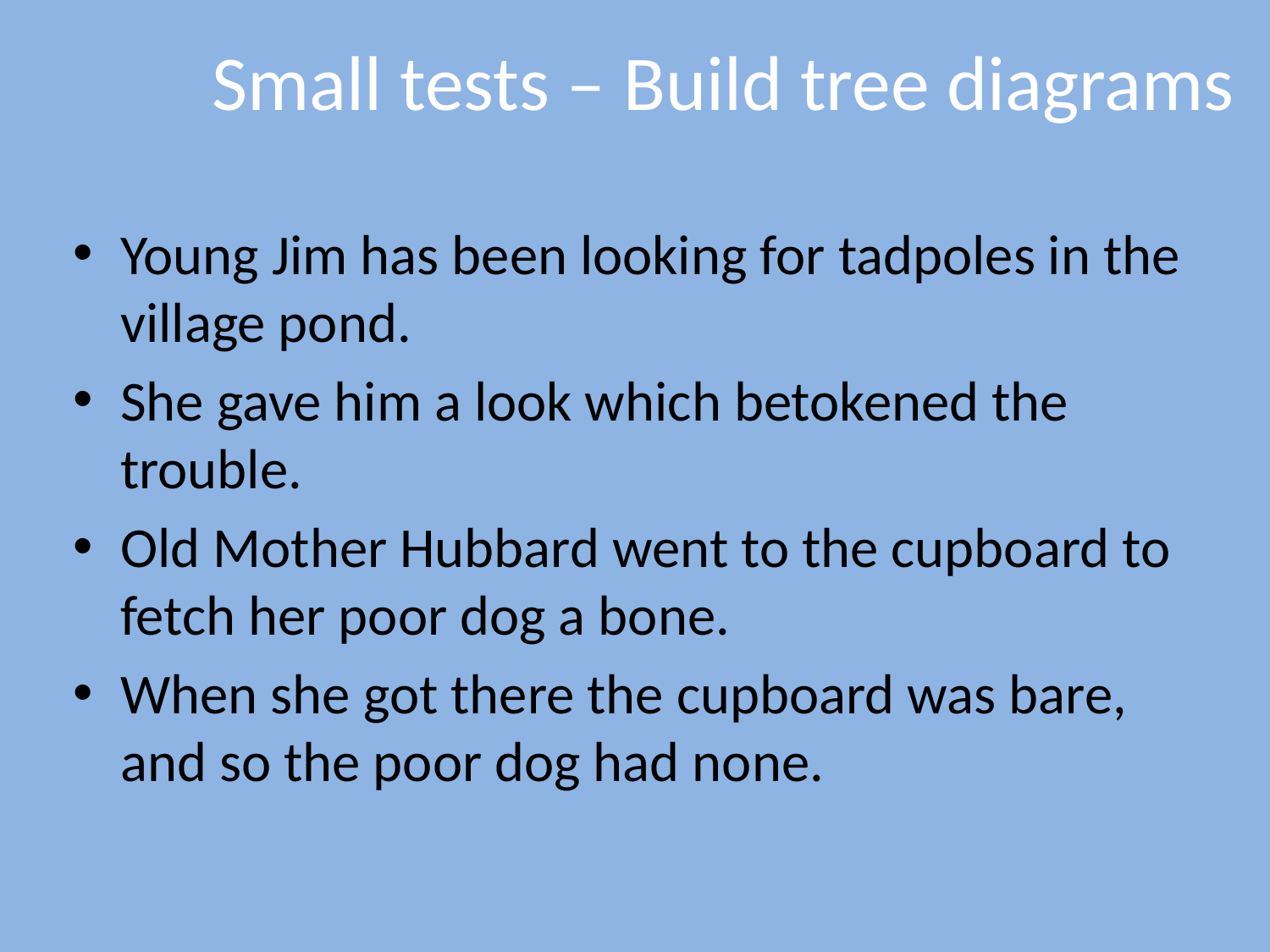

# Small tests – Build tree diagrams
Young Jim has been looking for tadpoles in the village pond.
She gave him a look which betokened the trouble.
Old Mother Hubbard went to the cupboard to fetch her poor dog a bone.
When she got there the cupboard was bare, and so the poor dog had none.